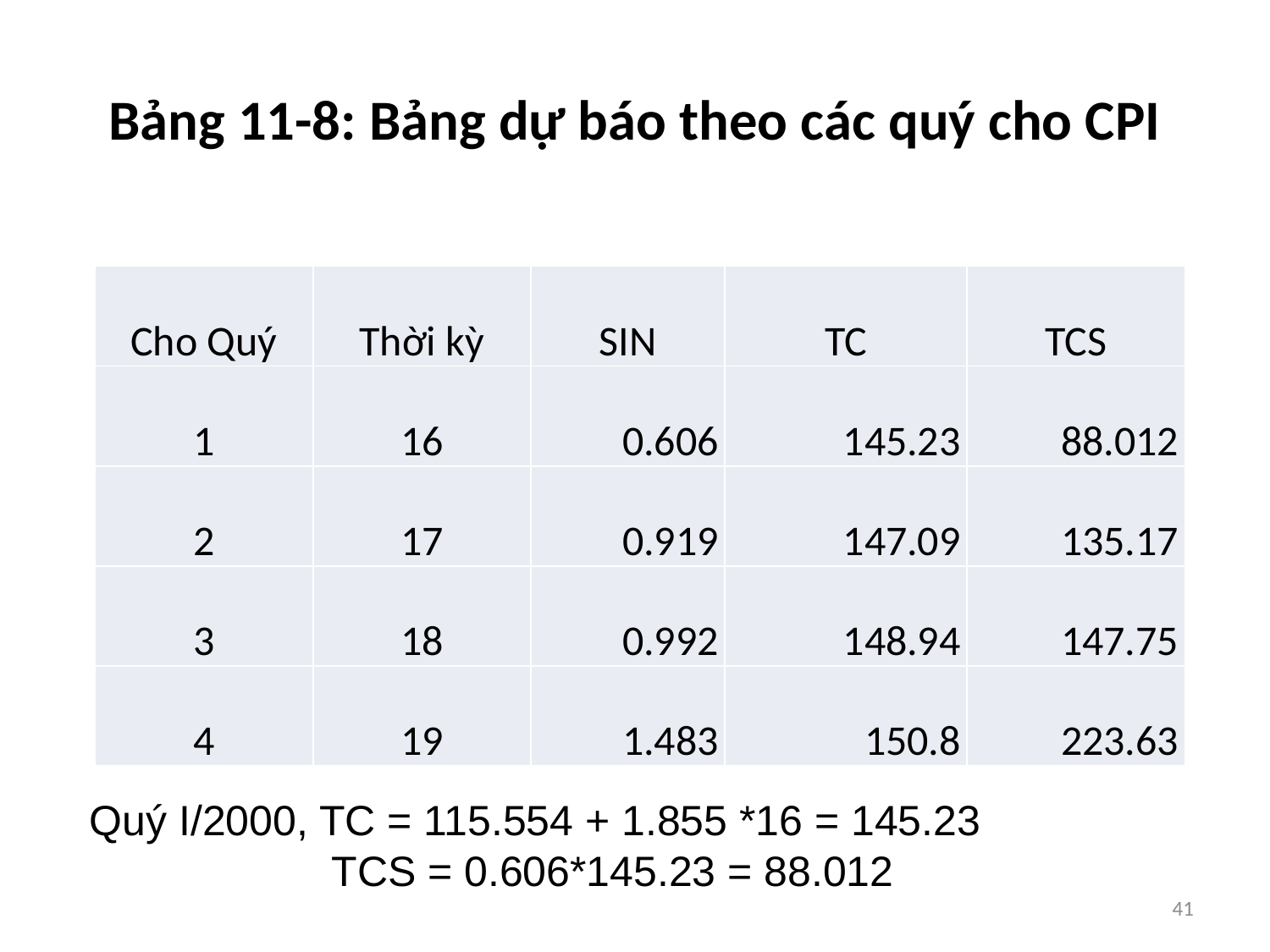

# Bảng 11-8: Bảng dự báo theo các quý cho CPI
| Cho Quý | Thời kỳ | SIN | TC | TCS |
| --- | --- | --- | --- | --- |
| 1 | 16 | 0.606 | 145.23 | 88.012 |
| 2 | 17 | 0.919 | 147.09 | 135.17 |
| 3 | 18 | 0.992 | 148.94 | 147.75 |
| 4 | 19 | 1.483 | 150.8 | 223.63 |
 Quý I/2000, TC = 115.554 + 1.855 *16 = 145.23
		TCS = 0.606*145.23 = 88.012
41